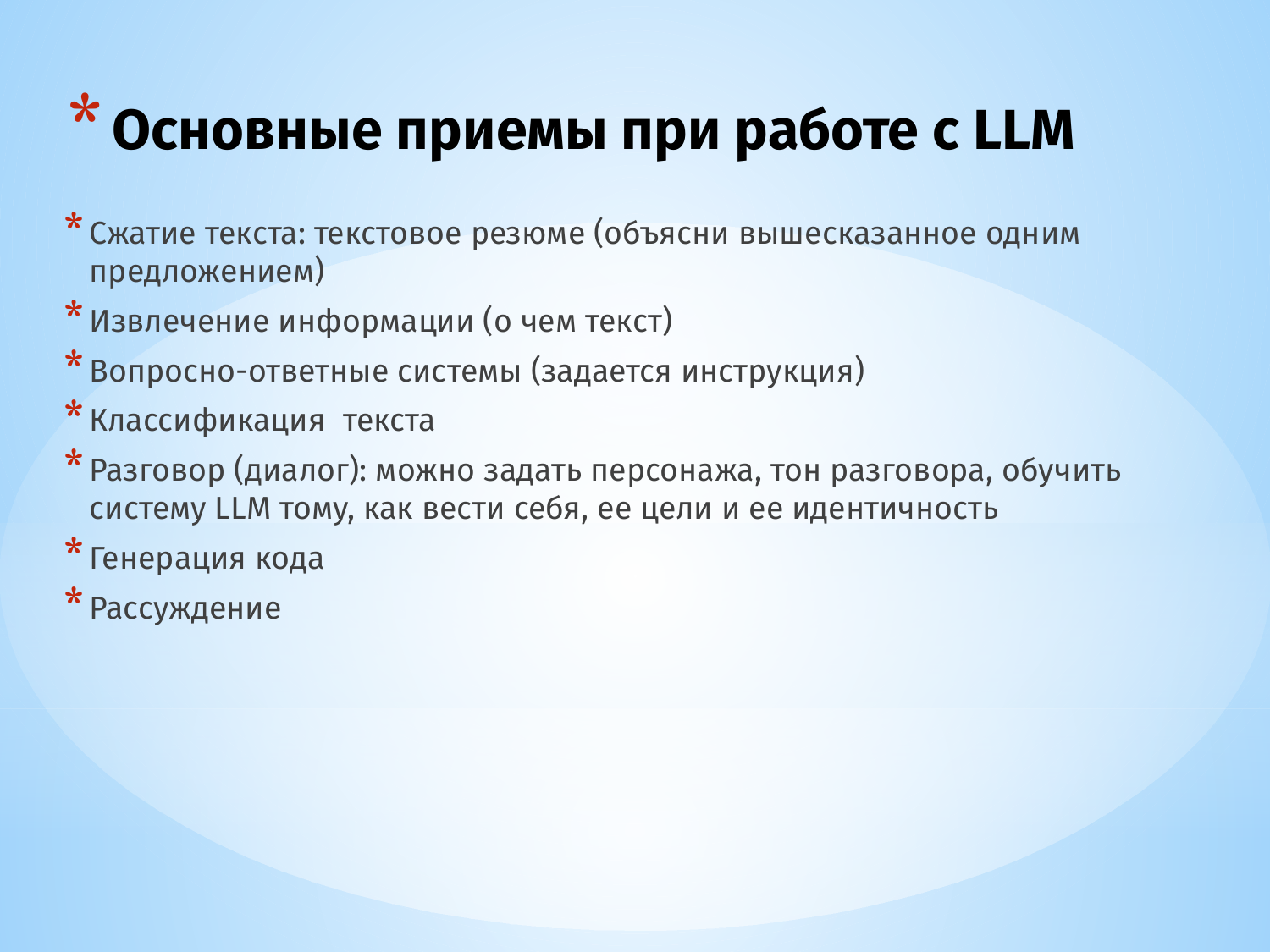

# Основные приемы при работе с LLM
Сжатие текста: текстовое резюме (объясни вышесказанное одним предложением)
Извлечение информации (о чем текст)
Вопросно-ответные системы (задается инструкция)
Классификация  текста
Разговор (диалог): можно задать персонажа, тон разговора, обучить систему LLM тому, как вести себя, ее цели и ее идентичность
Генерация кода
Рассуждение